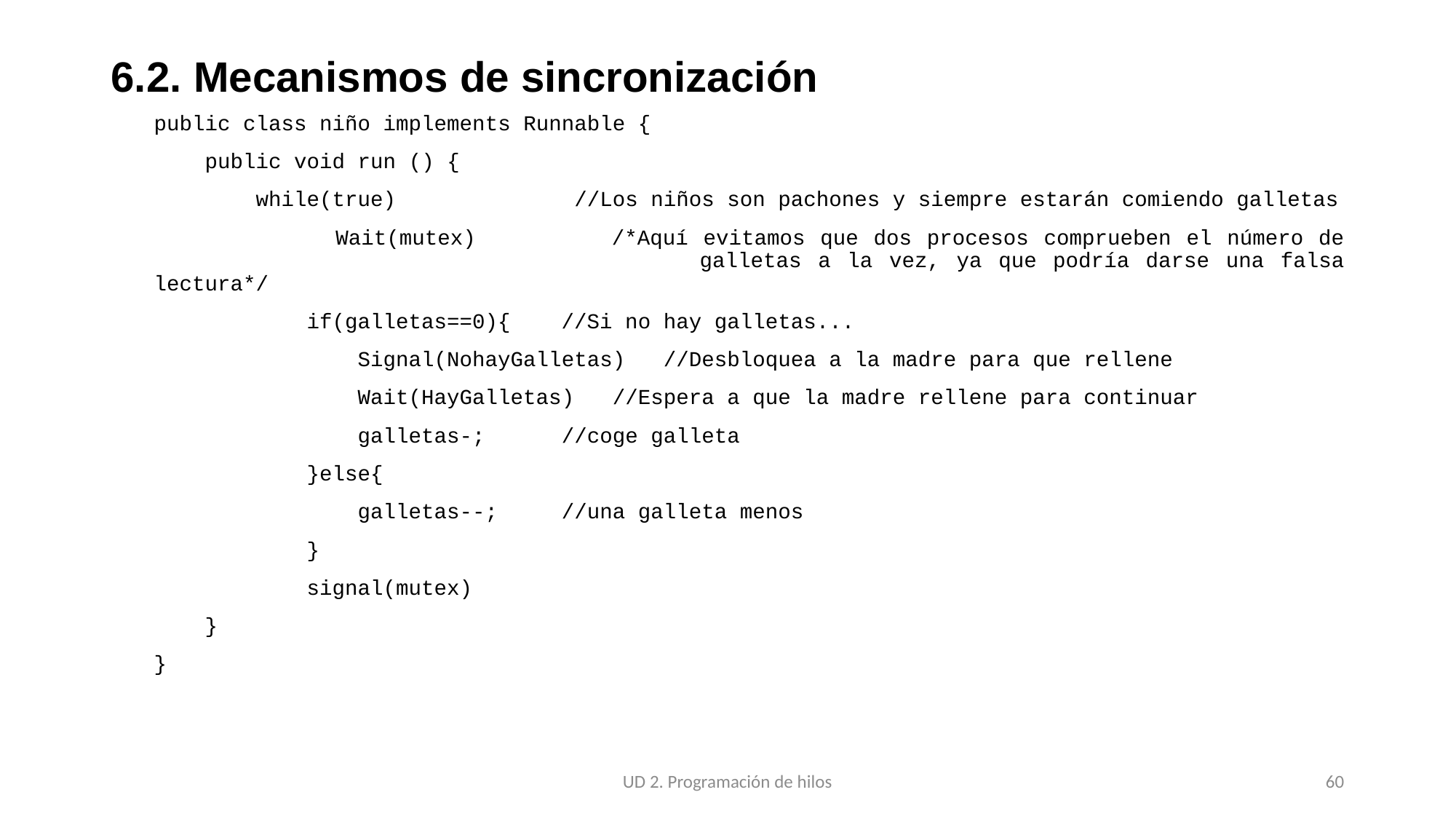

# 6.2. Mecanismos de sincronización
public class niño implements Runnable {
    public void run () {
        while(true)              //Los niños son pachones y siempre estarán comiendo galletas
            Wait(mutex)         /*Aquí evitamos que dos procesos comprueben el número de 					galletas a la vez, ya que podría darse una falsa lectura*/
            if(galletas==0){    //Si no hay galletas...
                Signal(NohayGalletas)   //Desbloquea a la madre para que rellene
                Wait(HayGalletas)   //Espera a que la madre rellene para continuar
                galletas-;      //coge galleta
            }else{
                galletas--;     //una galleta menos
            }
            signal(mutex)
    }
}
UD 2. Programación de hilos
60